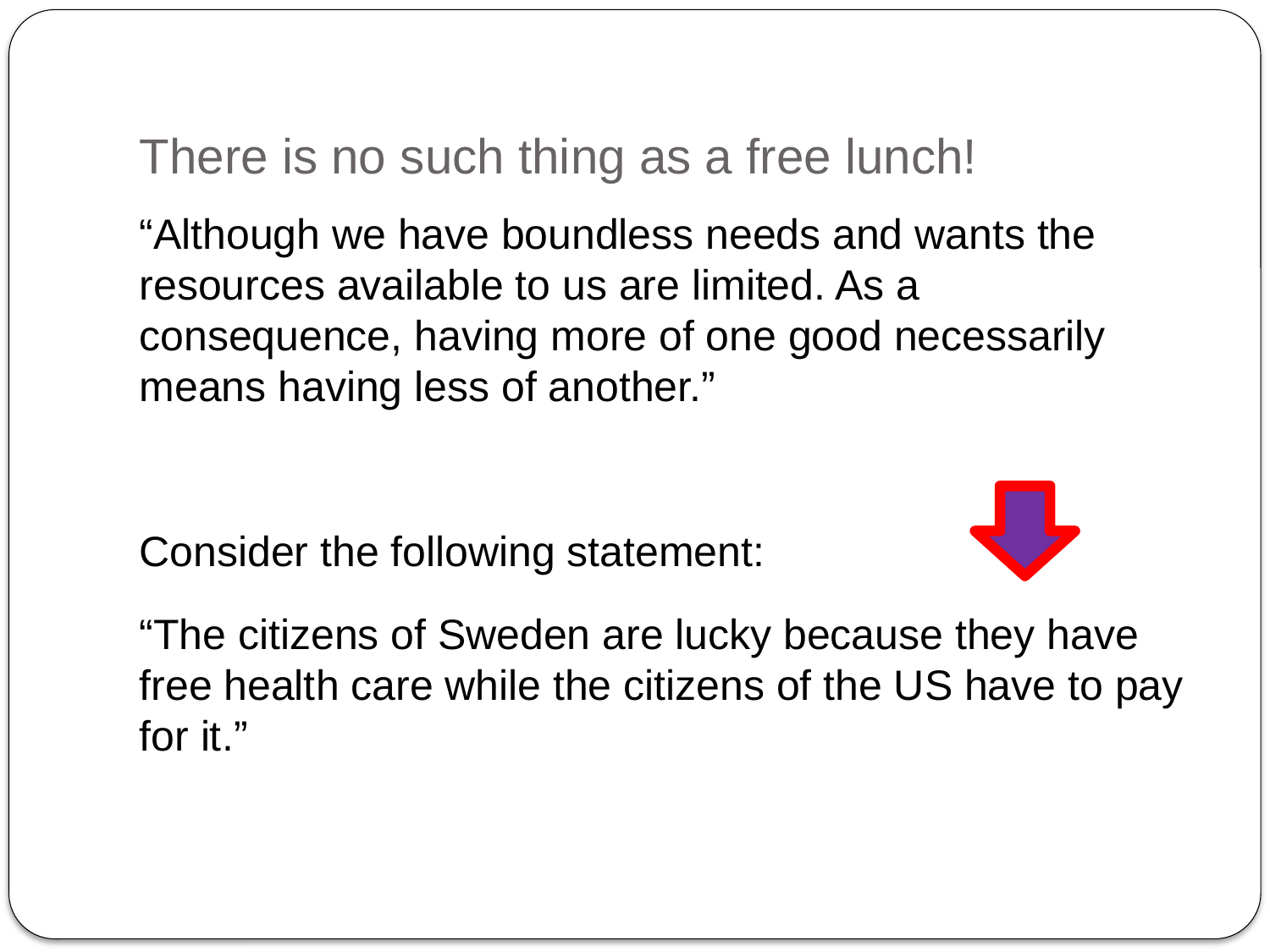

# There is no such thing as a free lunch!
“Although we have boundless needs and wants the resources available to us are limited. As a consequence, having more of one good necessarily means having less of another.”

Consider the following statement:
“The citizens of Sweden are lucky because they have free health care while the citizens of the US have to pay for it.”